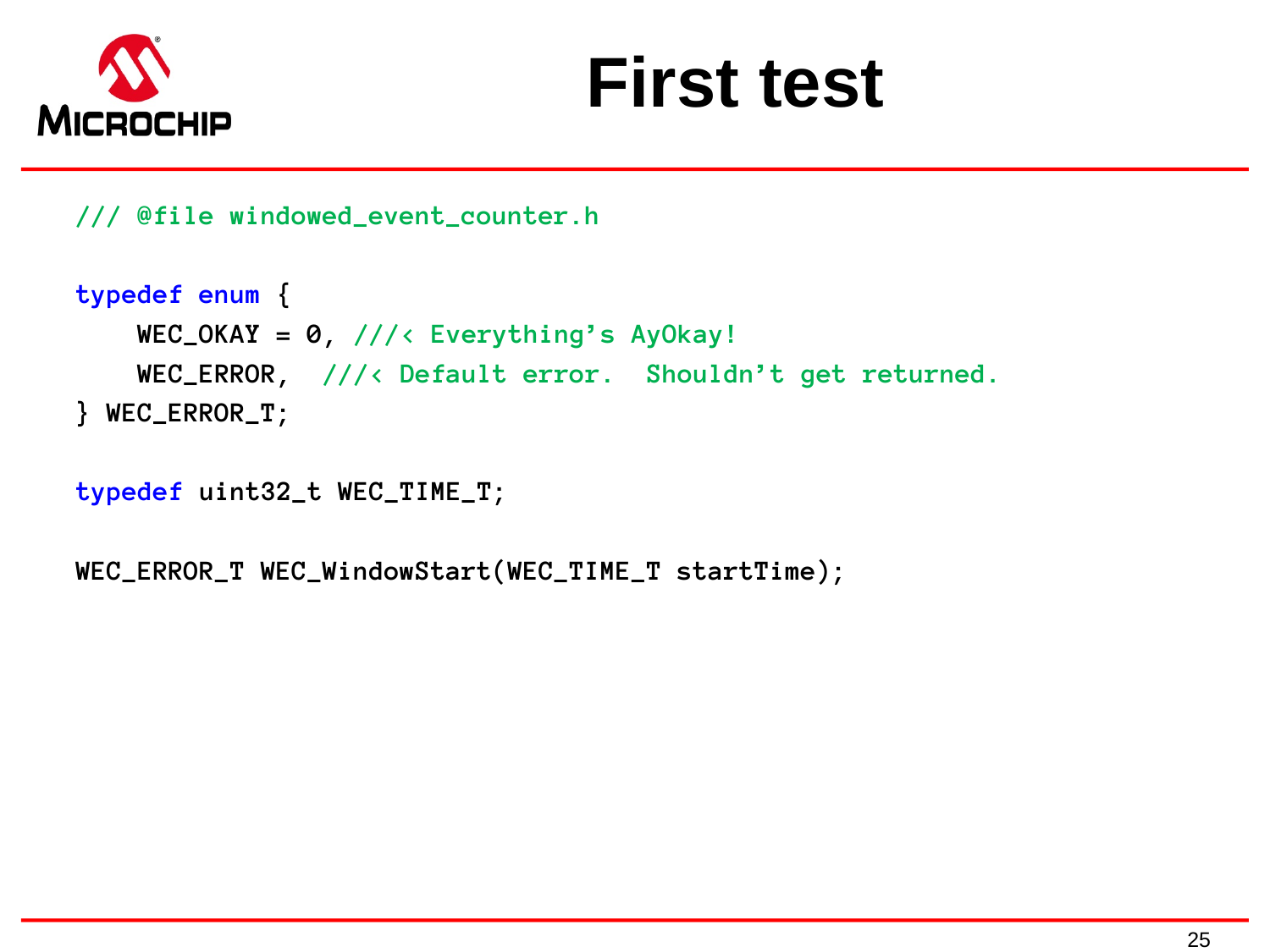

# First test
/// @file windowed_event_counter.h

typedef enum {
    WEC_OKAY = 0, ///< Everything’s AyOkay!
    WEC_ERROR,  ///< Default error.  Shouldn’t get returned.
} WEC_ERROR_T;

typedef uint32_t WEC_TIME_T;

WEC_ERROR_T WEC_WindowStart(WEC_TIME_T startTime);